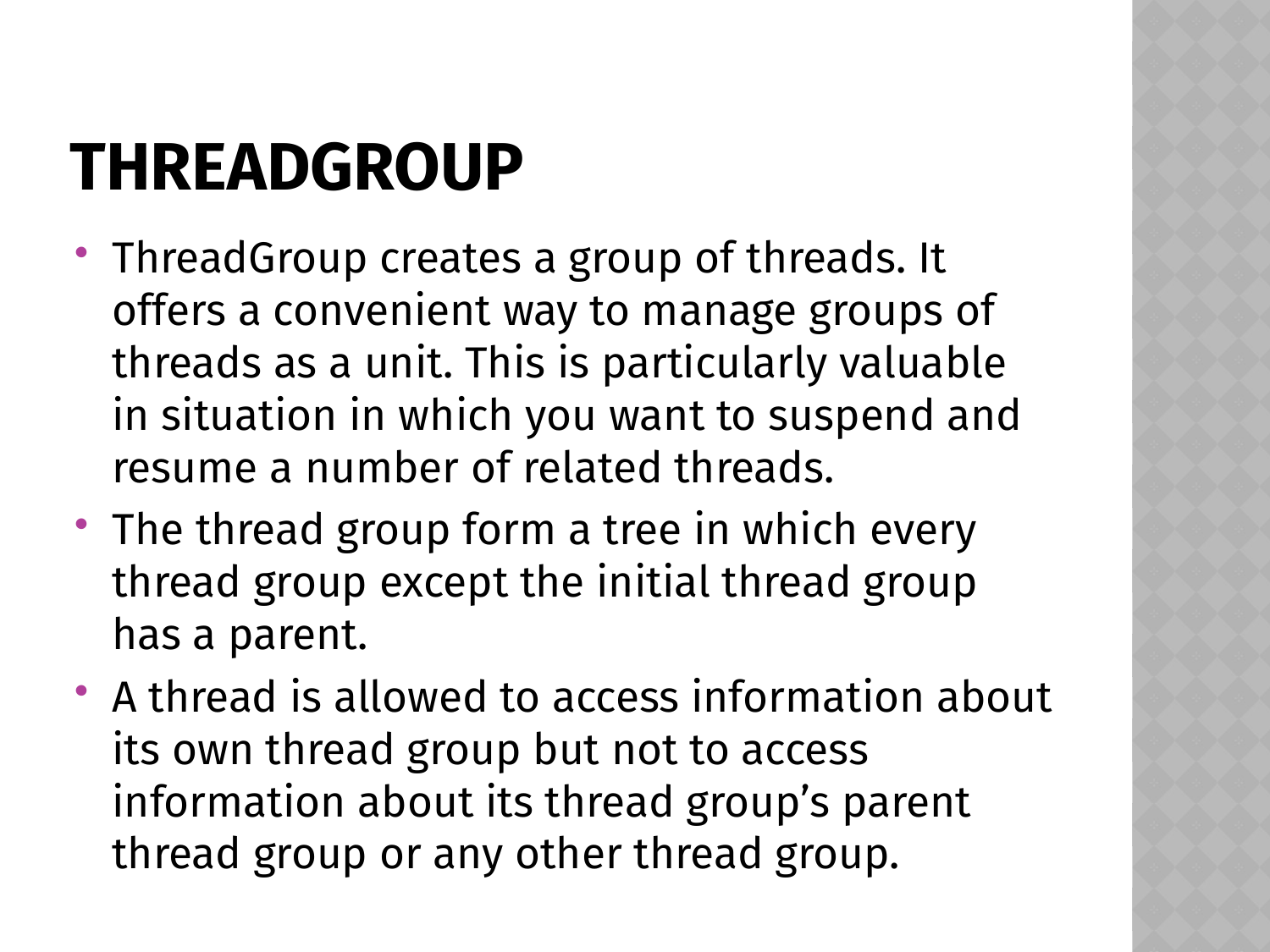

# Threadgroup
ThreadGroup creates a group of threads. It offers a convenient way to manage groups of threads as a unit. This is particularly valuable in situation in which you want to suspend and resume a number of related threads.
The thread group form a tree in which every thread group except the initial thread group has a parent.
A thread is allowed to access information about its own thread group but not to access information about its thread group’s parent thread group or any other thread group.